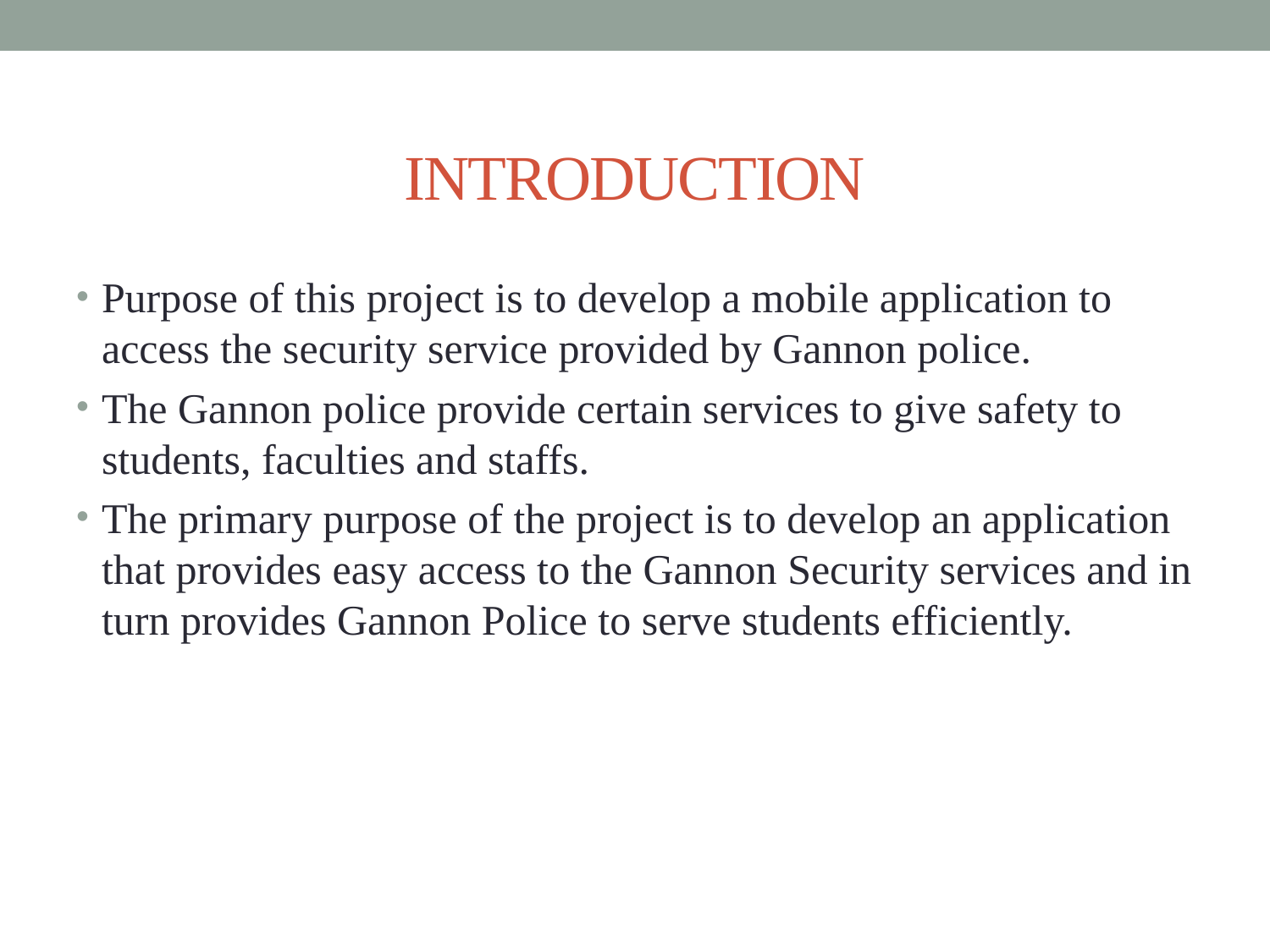

# INTRODUCTION
Purpose of this project is to develop a mobile application to access the security service provided by Gannon police.
The Gannon police provide certain services to give safety to students, faculties and staffs.
The primary purpose of the project is to develop an application that provides easy access to the Gannon Security services and in turn provides Gannon Police to serve students efficiently.